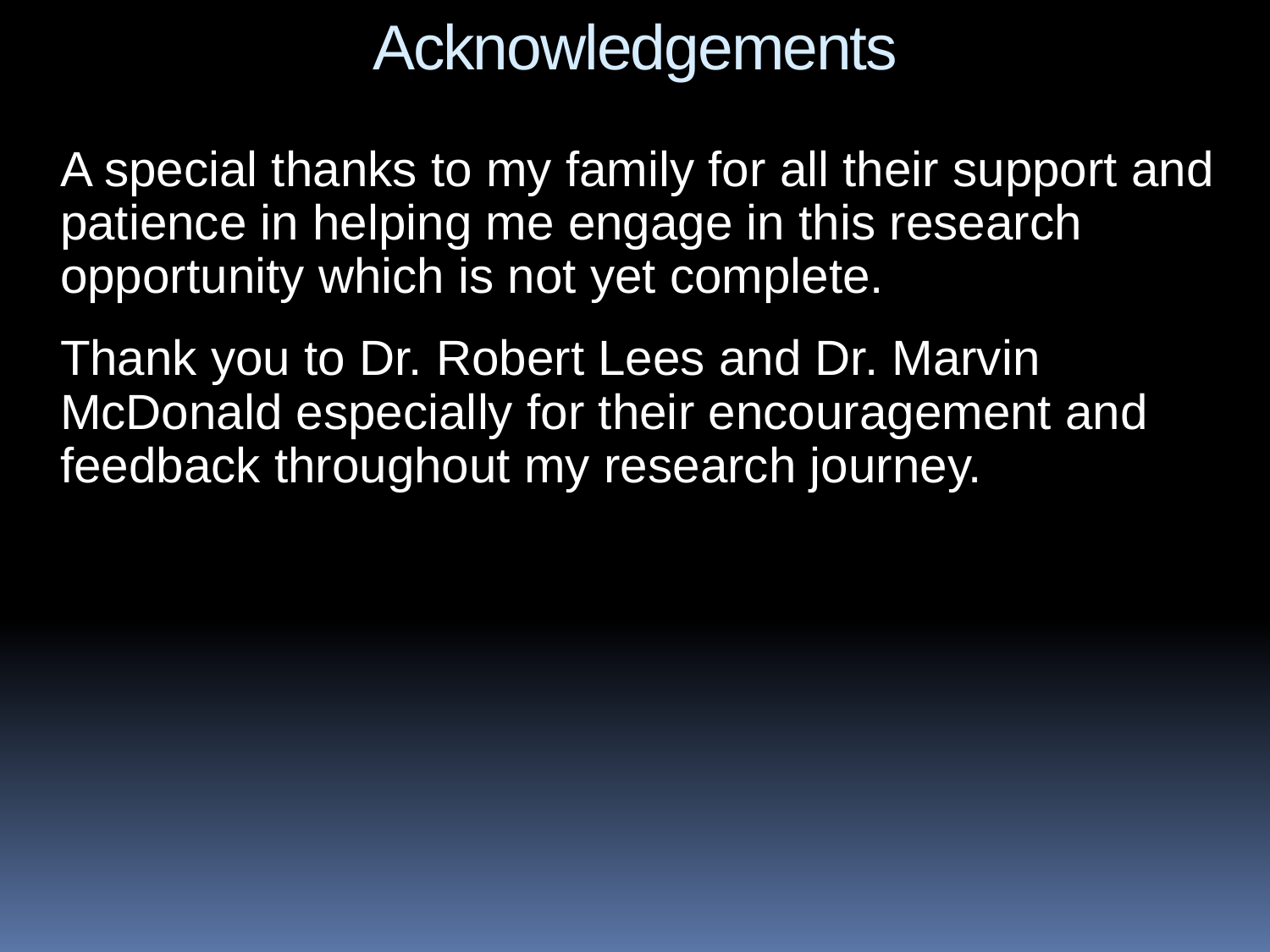

Acknowledgements
	A special thanks to my family for all their support and patience in helping me engage in this research opportunity which is not yet complete.
	Thank you to Dr. Robert Lees and Dr. Marvin McDonald especially for their encouragement and feedback throughout my research journey.